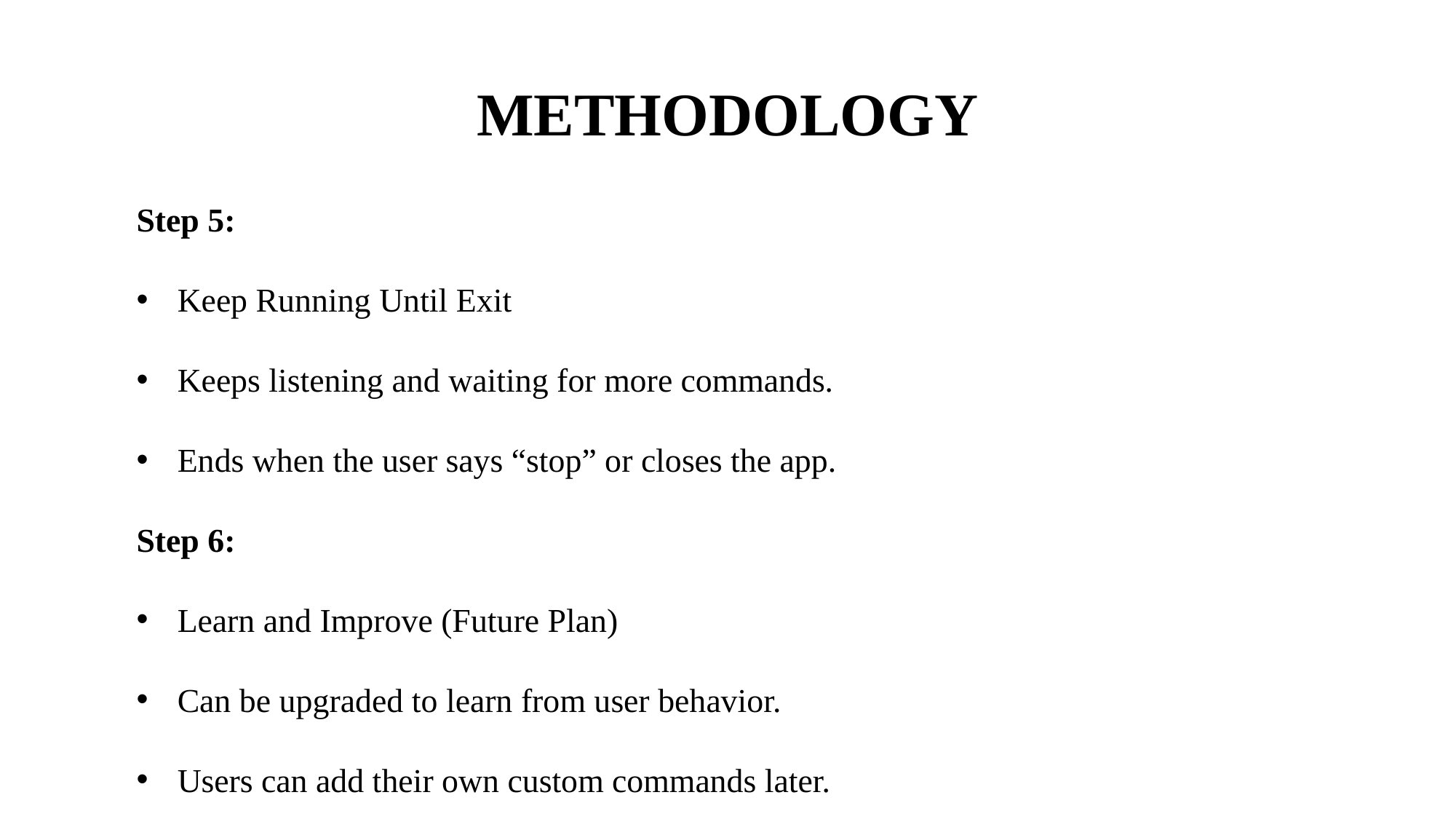

# METHODOLOGY

Step 5:

Keep Running Until Exit

Keeps listening and waiting for more commands.

Ends when the user says “stop” or closes the app.

Step 6:

Learn and Improve (Future Plan)

Can be upgraded to learn from user behavior.

Users can add their own custom commands later.

17